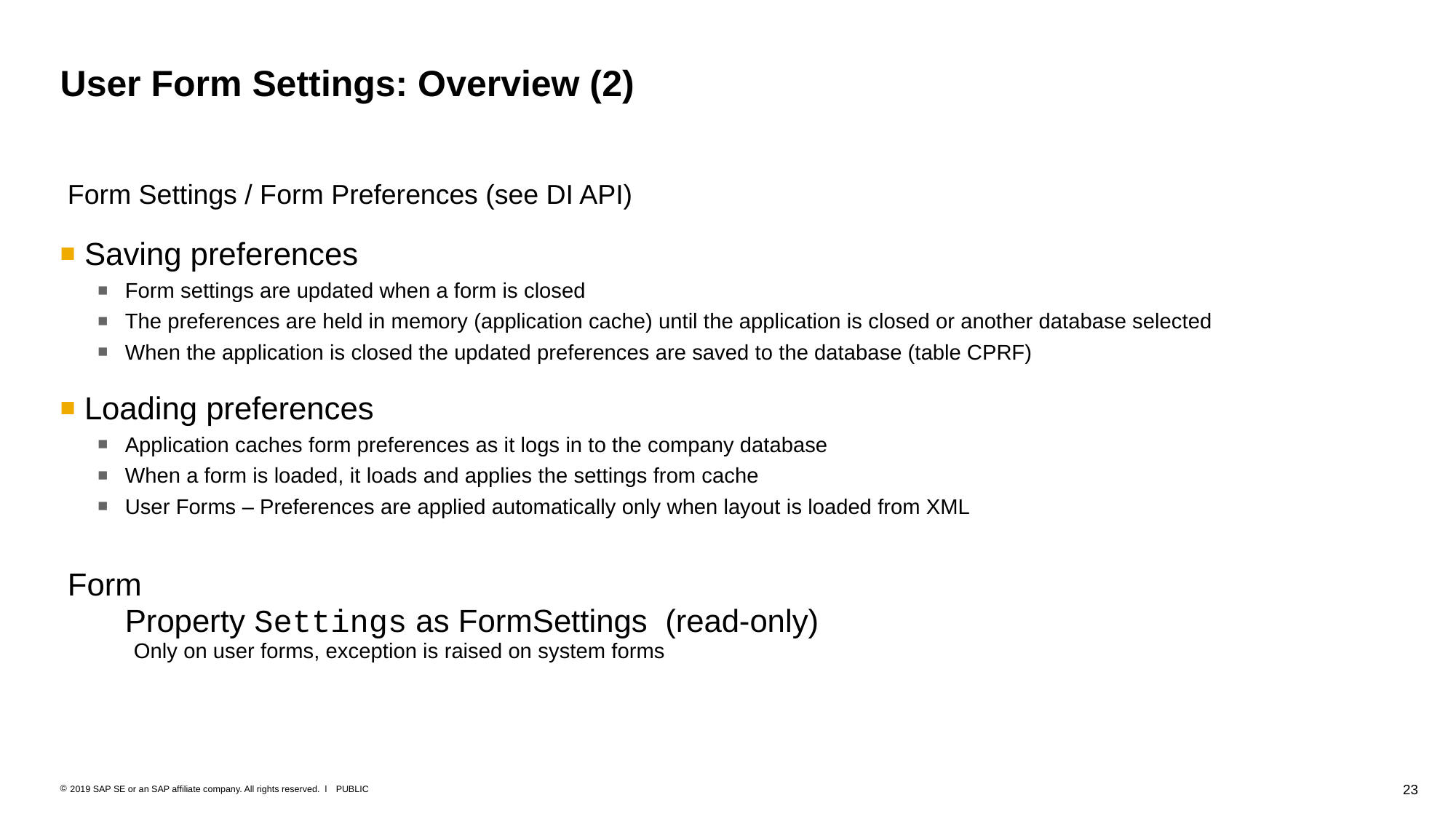

# User Form Settings: Overview (2)
Form Settings / Form Preferences (see DI API)
 Saving preferences
Form settings are updated when a form is closed
The preferences are held in memory (application cache) until the application is closed or another database selected
When the application is closed the updated preferences are saved to the database (table CPRF)
 Loading preferences
Application caches form preferences as it logs in to the company database
When a form is loaded, it loads and applies the settings from cache
User Forms – Preferences are applied automatically only when layout is loaded from XML

Form
	Property Settings as FormSettings  (read-only)
      Only on user forms, exception is raised on system forms